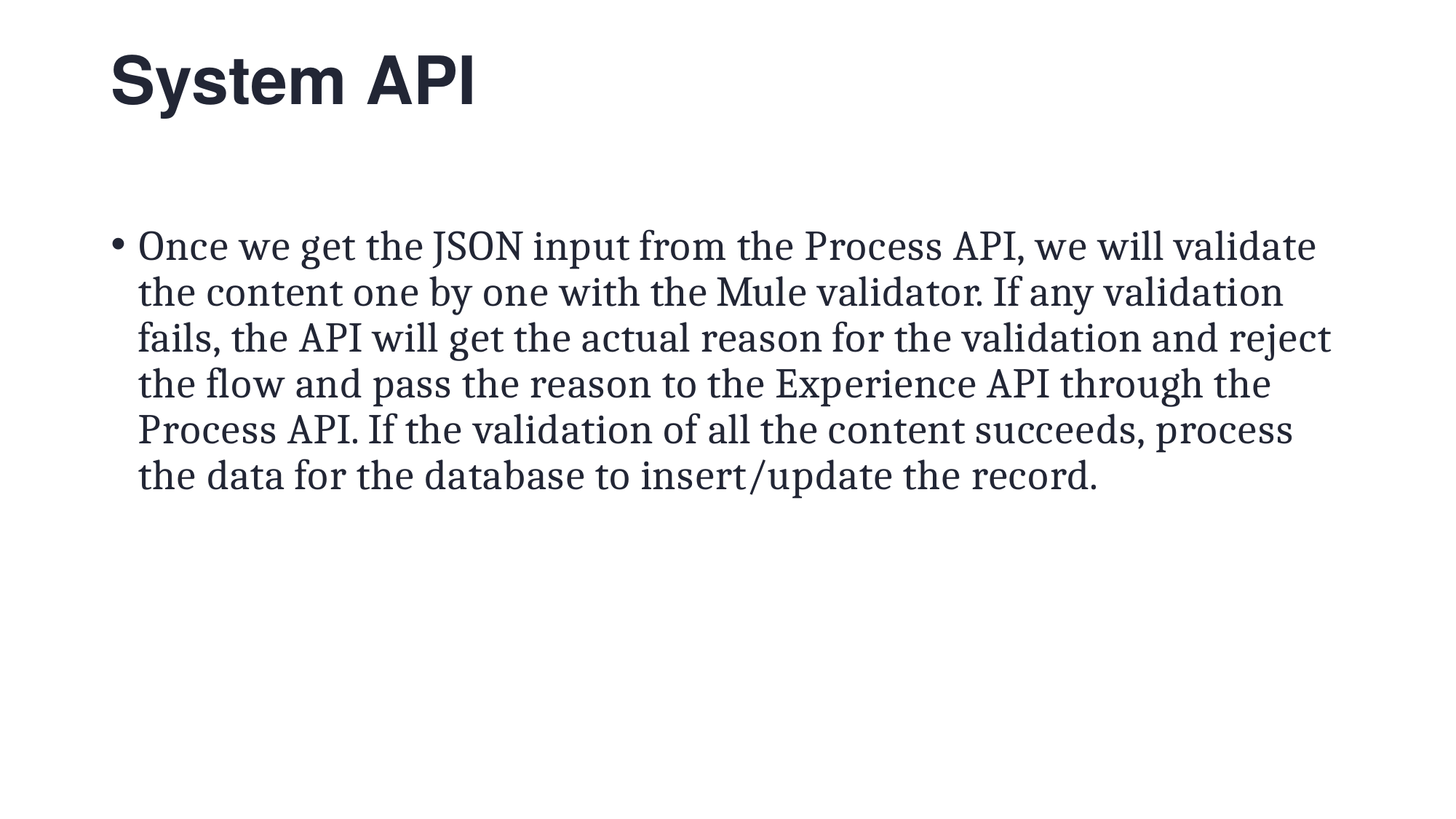

# System API
Once we get the JSON input from the Process API, we will validate the content one by one with the Mule validator. If any validation fails, the API will get the actual reason for the validation and reject the flow and pass the reason to the Experience API through the Process API. If the validation of all the content succeeds, process the data for the database to insert/update the record.